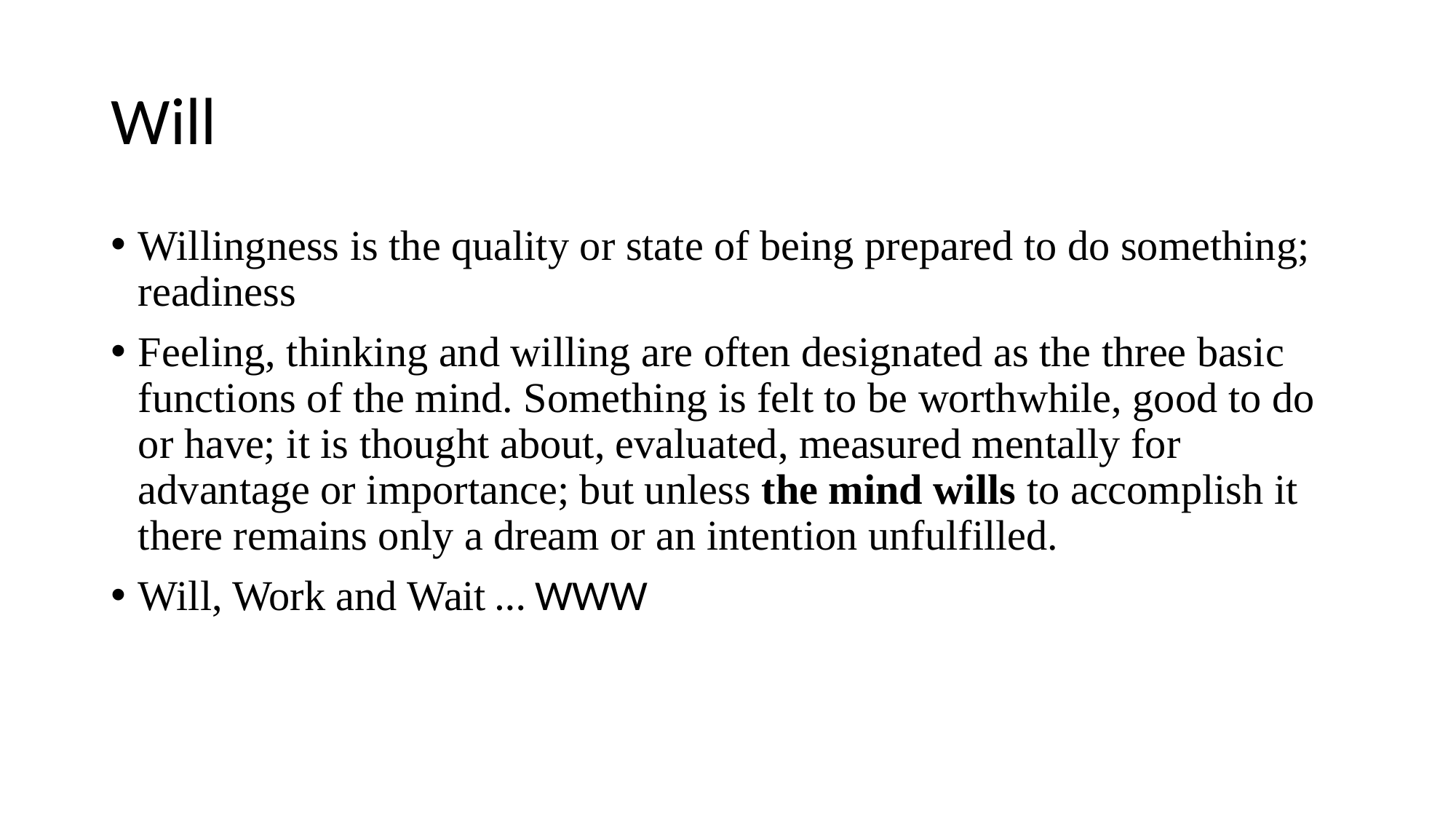

# Will
Willingness is the quality or state of being prepared to do something; readiness
Feeling, thinking and willing are often designated as the three basic functions of the mind. Something is felt to be worthwhile, good to do or have; it is thought about, evaluated, measured mentally for advantage or importance; but unless the mind wills to accomplish it there remains only a dream or an intention unfulfilled.
Will, Work and Wait … WWW